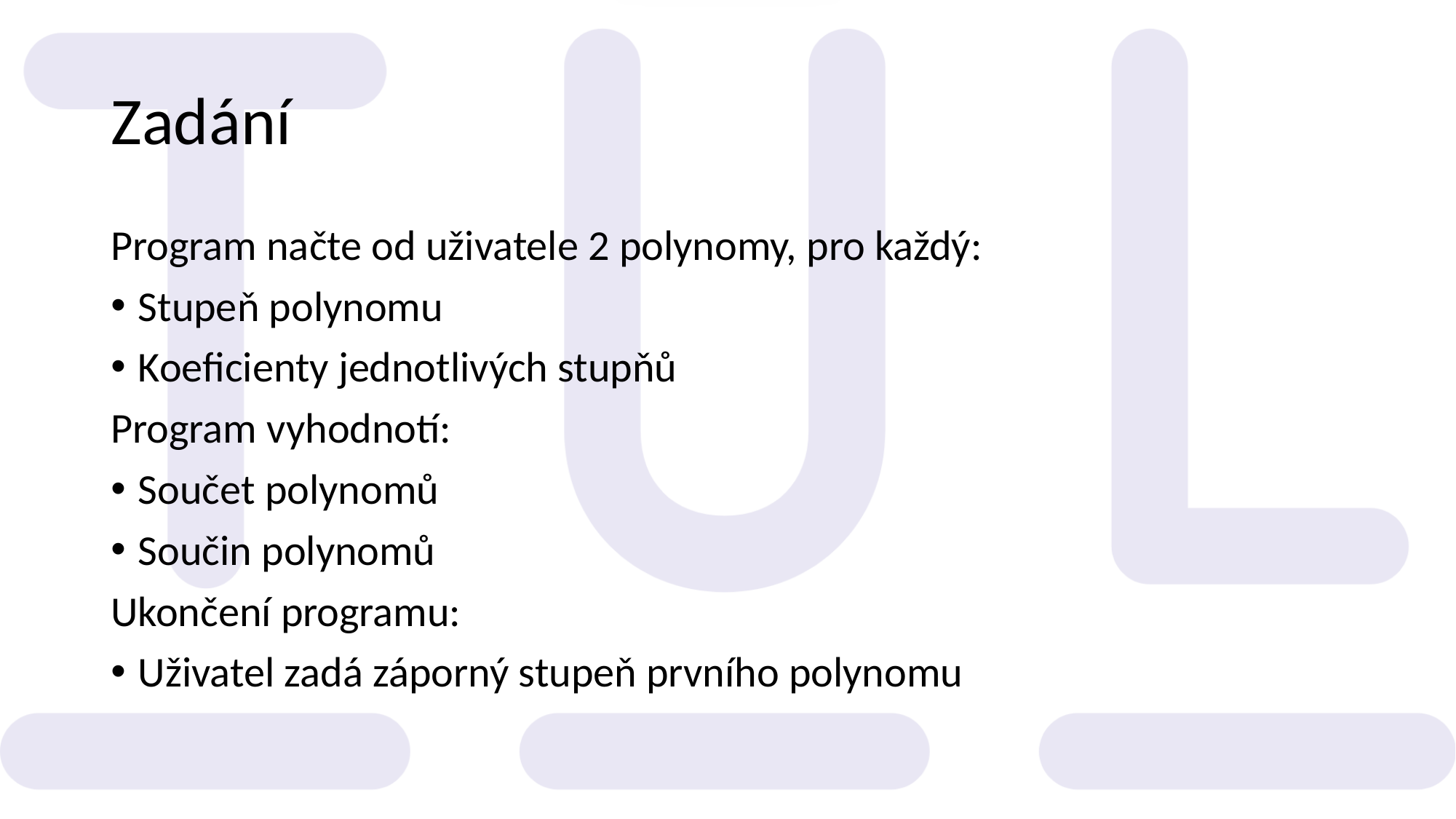

# Zadání
Program načte od uživatele 2 polynomy, pro každý:
Stupeň polynomu
Koeficienty jednotlivých stupňů
Program vyhodnotí:
Součet polynomů
Součin polynomů
Ukončení programu:
Uživatel zadá záporný stupeň prvního polynomu